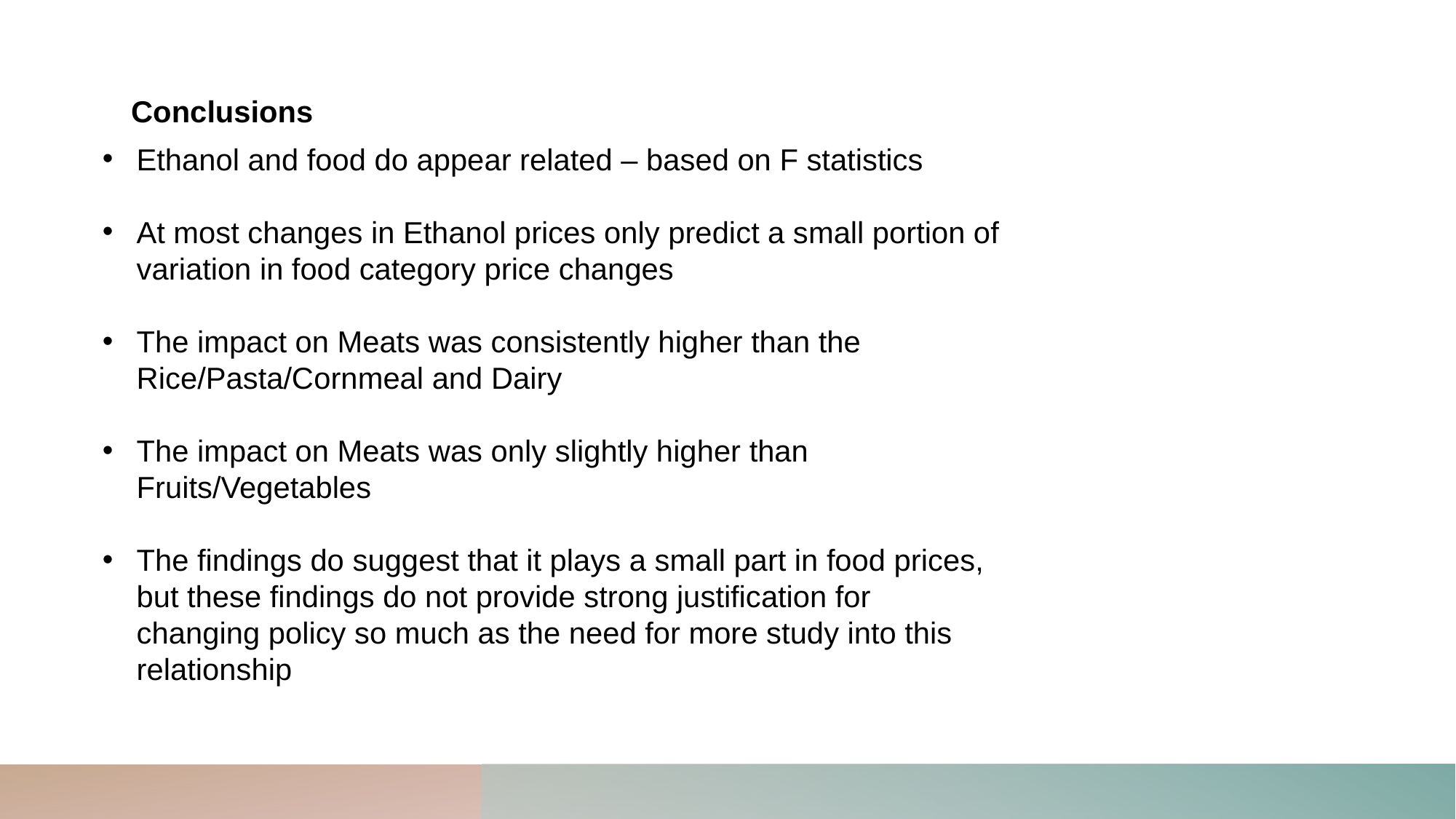

Conclusions
Ethanol and food do appear related – based on F statistics

At most changes in Ethanol prices only predict a small portion of variation in food category price changes

The impact on Meats was consistently higher than the Rice/Pasta/Cornmeal and Dairy

The impact on Meats was only slightly higher than Fruits/Vegetables

The findings do suggest that it plays a small part in food prices, but these findings do not provide strong justification for changing policy so much as the need for more study into this relationship